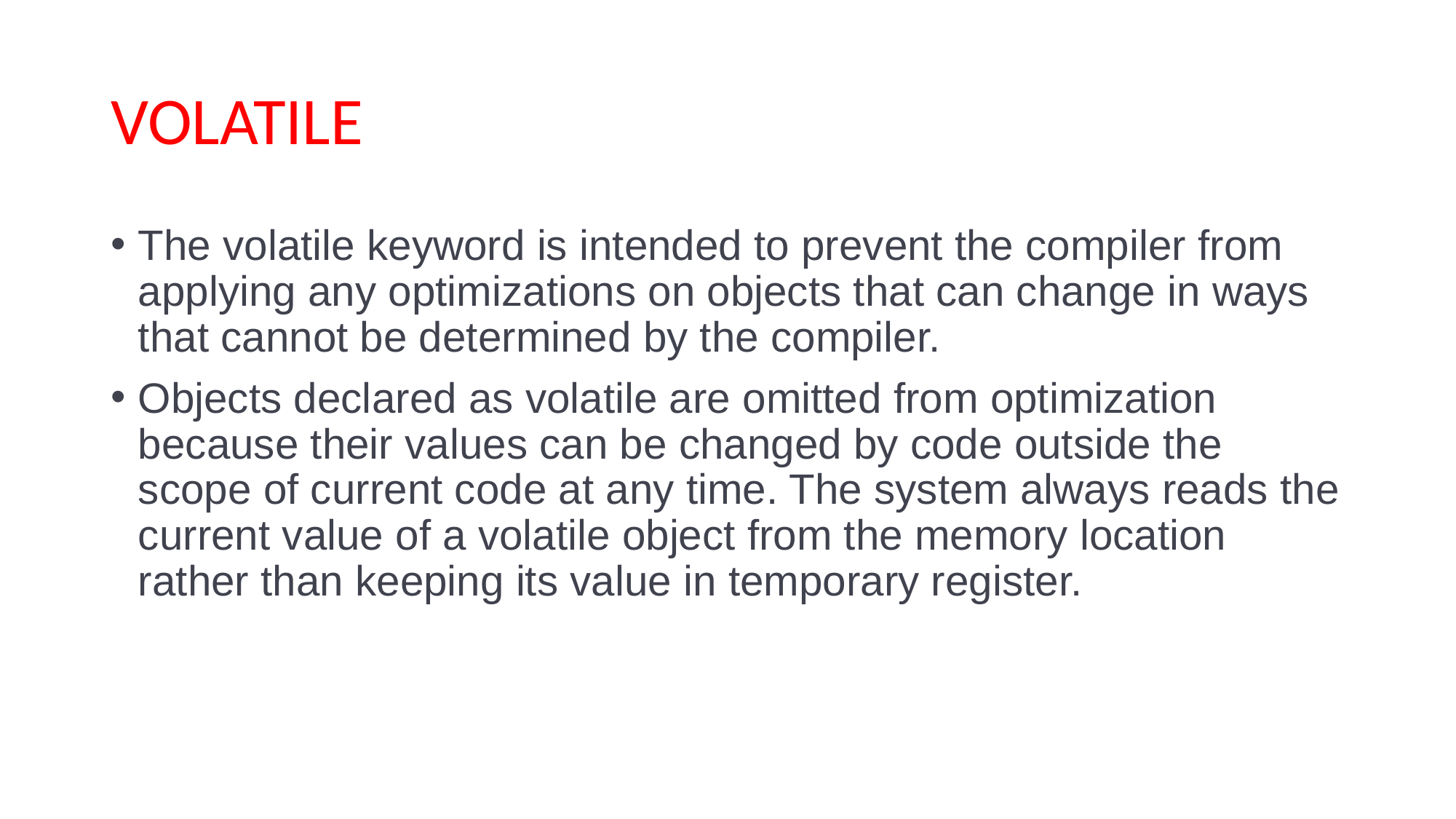

# VOLATILE
The volatile keyword is intended to prevent the compiler from applying any optimizations on objects that can change in ways that cannot be determined by the compiler.
Objects declared as volatile are omitted from optimization because their values can be changed by code outside the scope of current code at any time. The system always reads the current value of a volatile object from the memory location rather than keeping its value in temporary register.